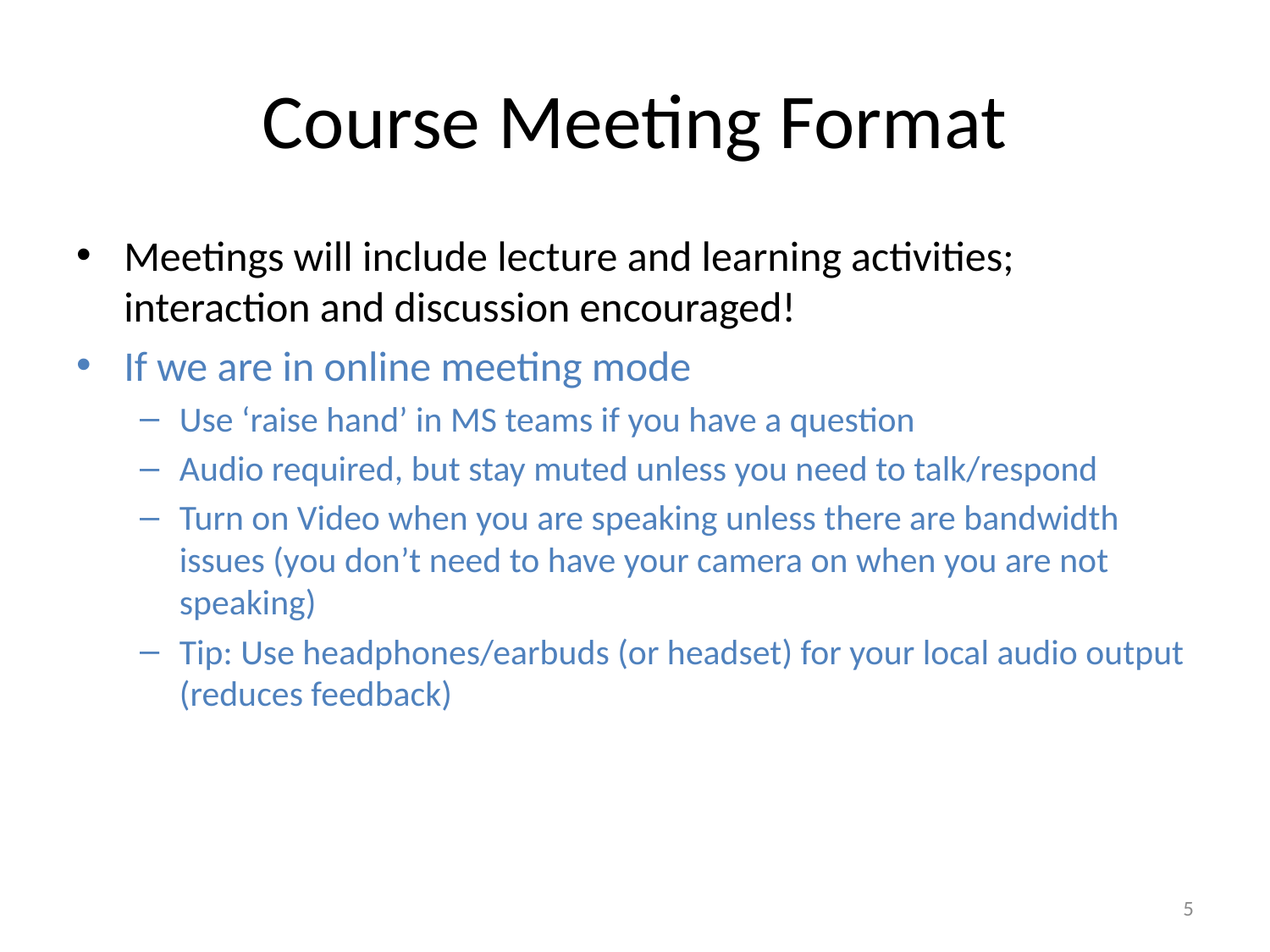

# Course Meeting Format
Meetings will include lecture and learning activities; interaction and discussion encouraged!
If we are in online meeting mode
Use ‘raise hand’ in MS teams if you have a question
Audio required, but stay muted unless you need to talk/respond
Turn on Video when you are speaking unless there are bandwidth issues (you don’t need to have your camera on when you are not speaking)
Tip: Use headphones/earbuds (or headset) for your local audio output (reduces feedback)

5